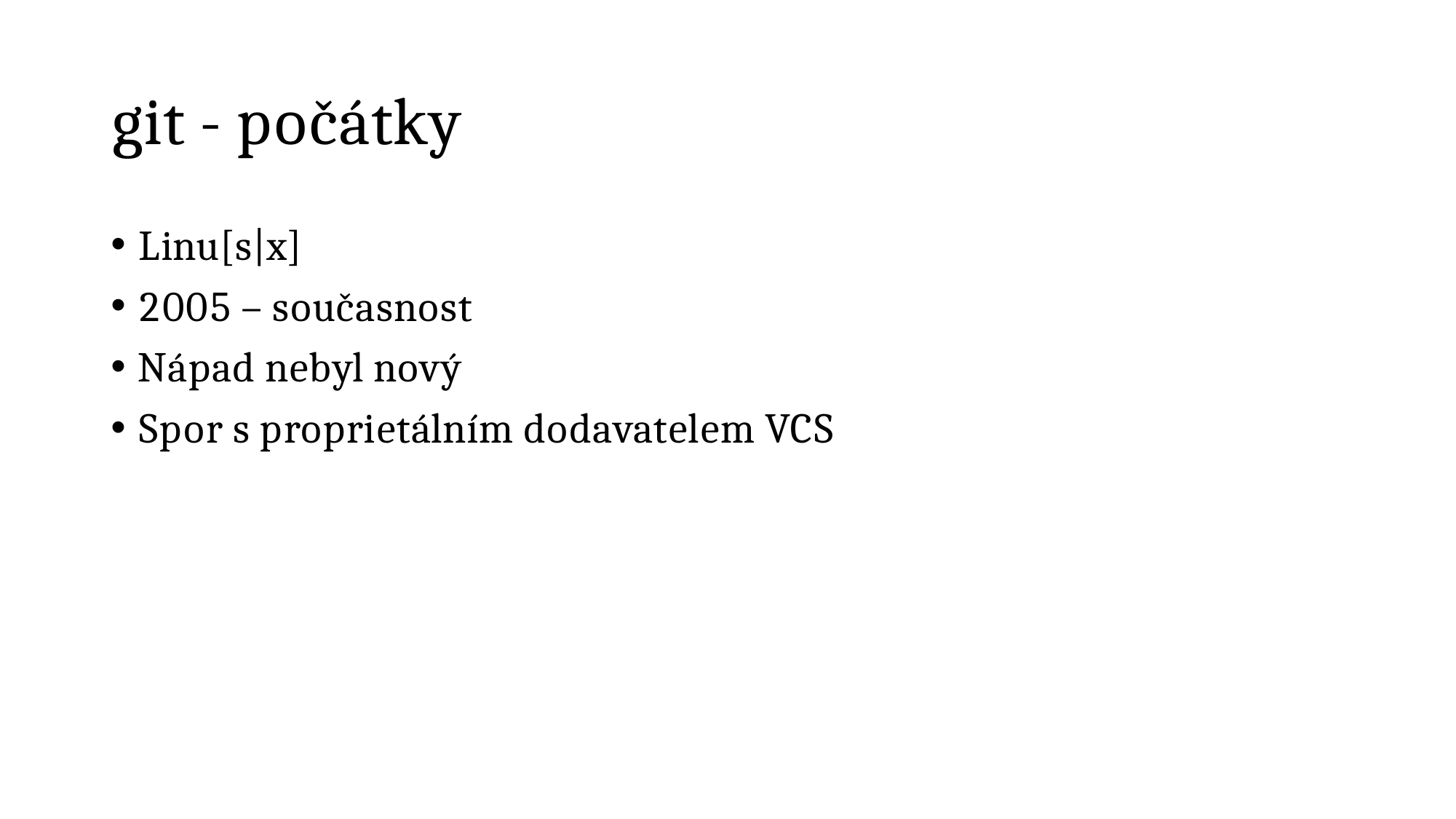

# git - počátky
Linu[s|x]
2005 – současnost
Nápad nebyl nový
Spor s proprietálním dodavatelem VCS